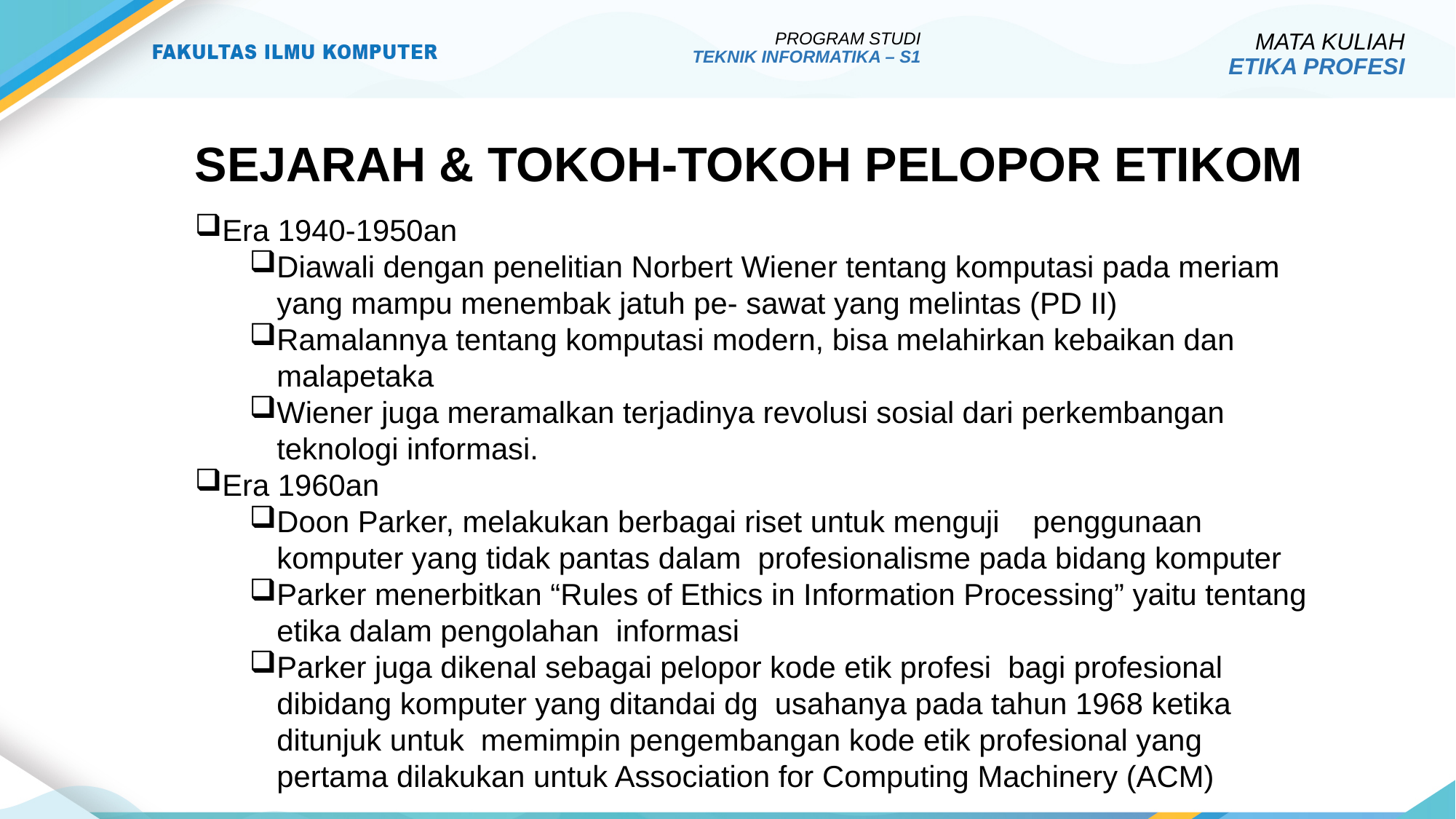

PROGRAM STUDI
TEKNIK INFORMATIKA – S1
MATA KULIAH
ETIKA PROFESI
# SEJARAH & TOKOH-TOKOH PELOPOR ETIKOM
Era 1940-1950an
Diawali dengan penelitian Norbert Wiener tentang komputasi pada meriam yang mampu menembak jatuh pe- sawat yang melintas (PD II)
Ramalannya tentang komputasi modern, bisa melahirkan kebaikan dan malapetaka
Wiener juga meramalkan terjadinya revolusi sosial dari perkembangan teknologi informasi.
Era 1960an
Doon Parker, melakukan berbagai riset untuk menguji    penggunaan komputer yang tidak pantas dalam  profesionalisme pada bidang komputer
Parker menerbitkan “Rules of Ethics in Information Processing” yaitu tentang etika dalam pengolahan  informasi
Parker juga dikenal sebagai pelopor kode etik profesi  bagi profesional dibidang komputer yang ditandai dg  usahanya pada tahun 1968 ketika ditunjuk untuk  memimpin pengembangan kode etik profesional yang    pertama dilakukan untuk Association for Computing Machinery (ACM)